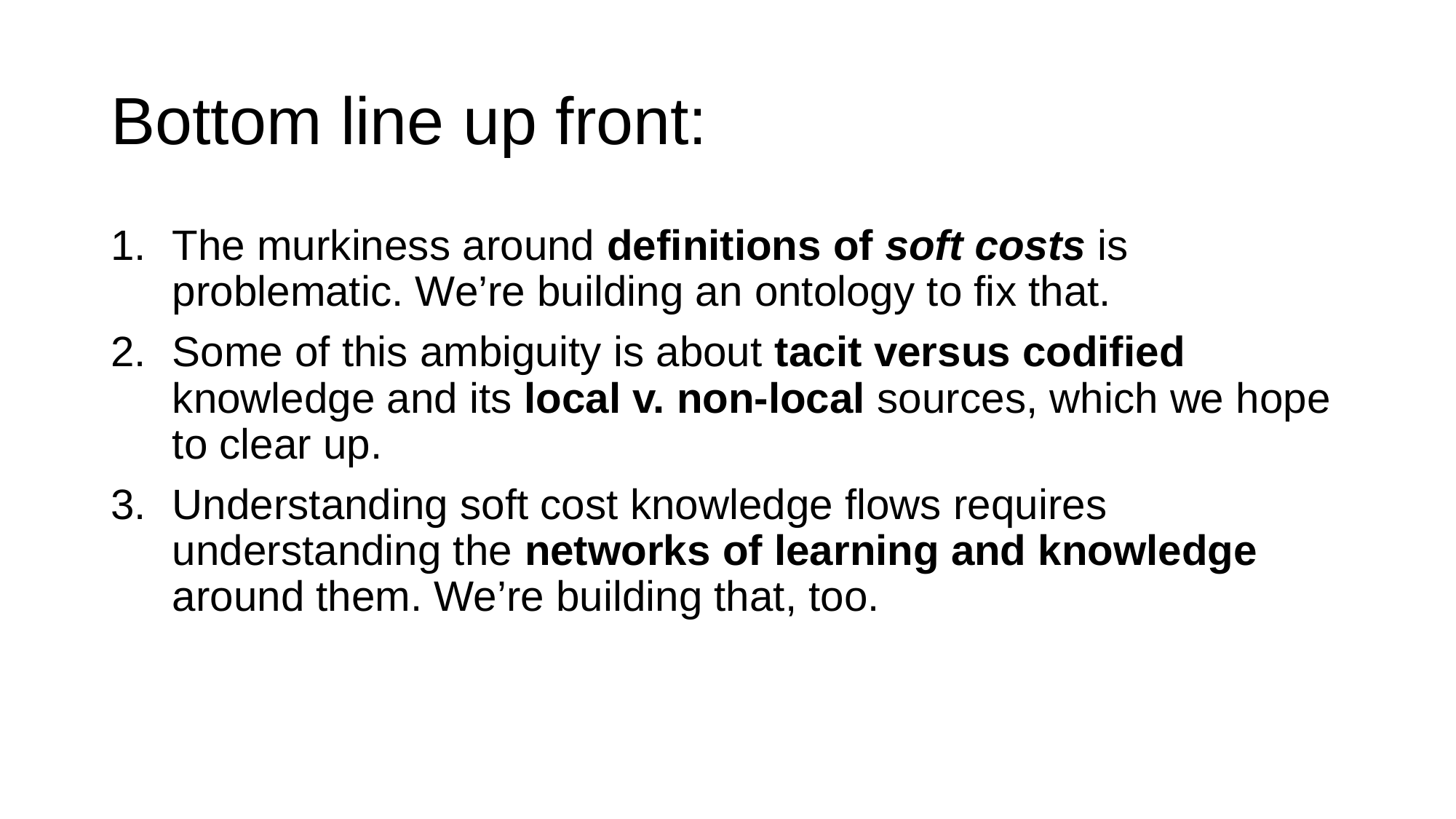

# Bottom line up front:
The murkiness around definitions of soft costs is problematic. We’re building an ontology to fix that.
Some of this ambiguity is about tacit versus codified knowledge and its local v. non-local sources, which we hope to clear up.
Understanding soft cost knowledge flows requires understanding the networks of learning and knowledge around them. We’re building that, too.